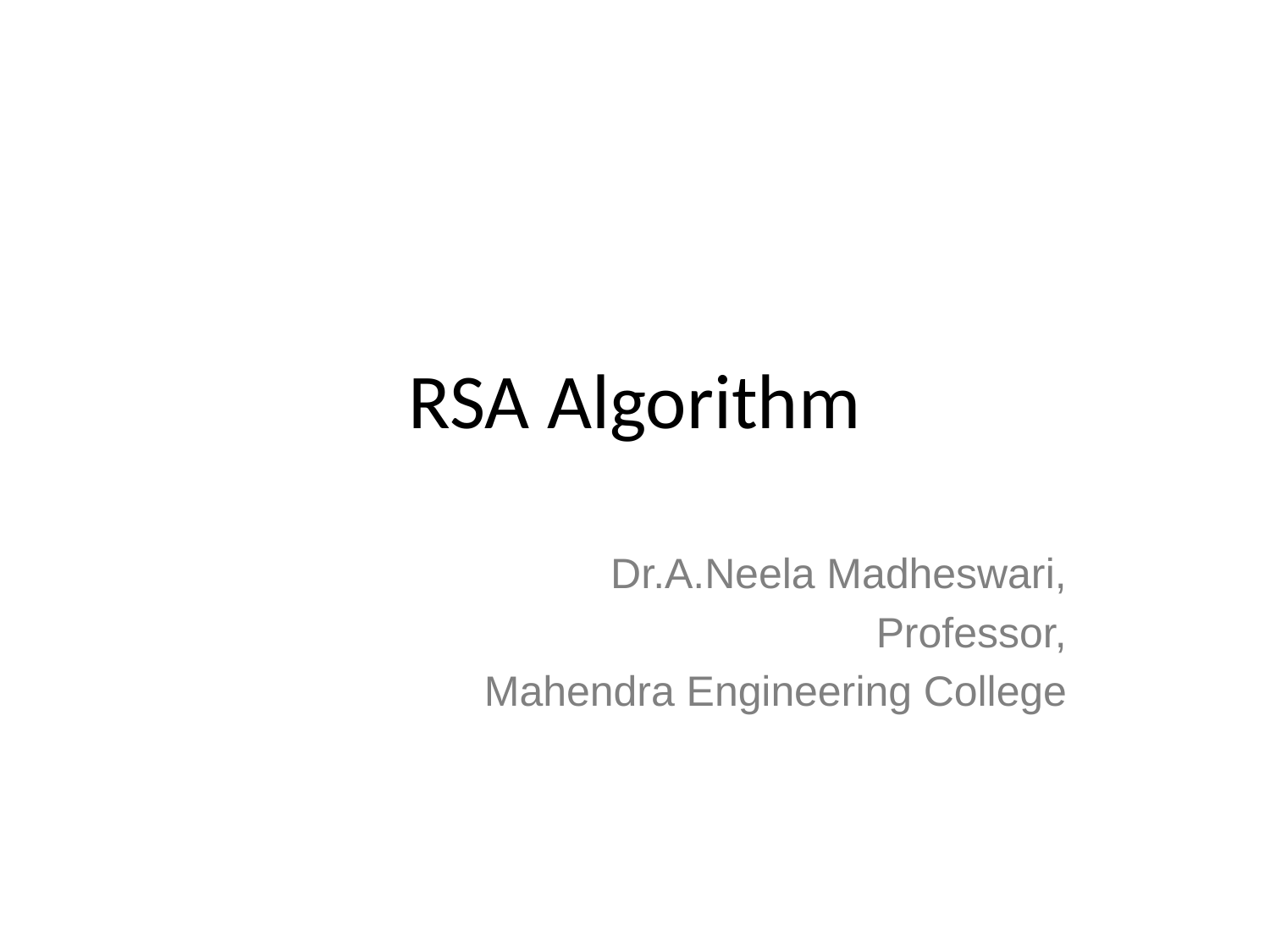

# RSA Algorithm
Dr.A.Neela Madheswari,
Professor,
Mahendra Engineering College